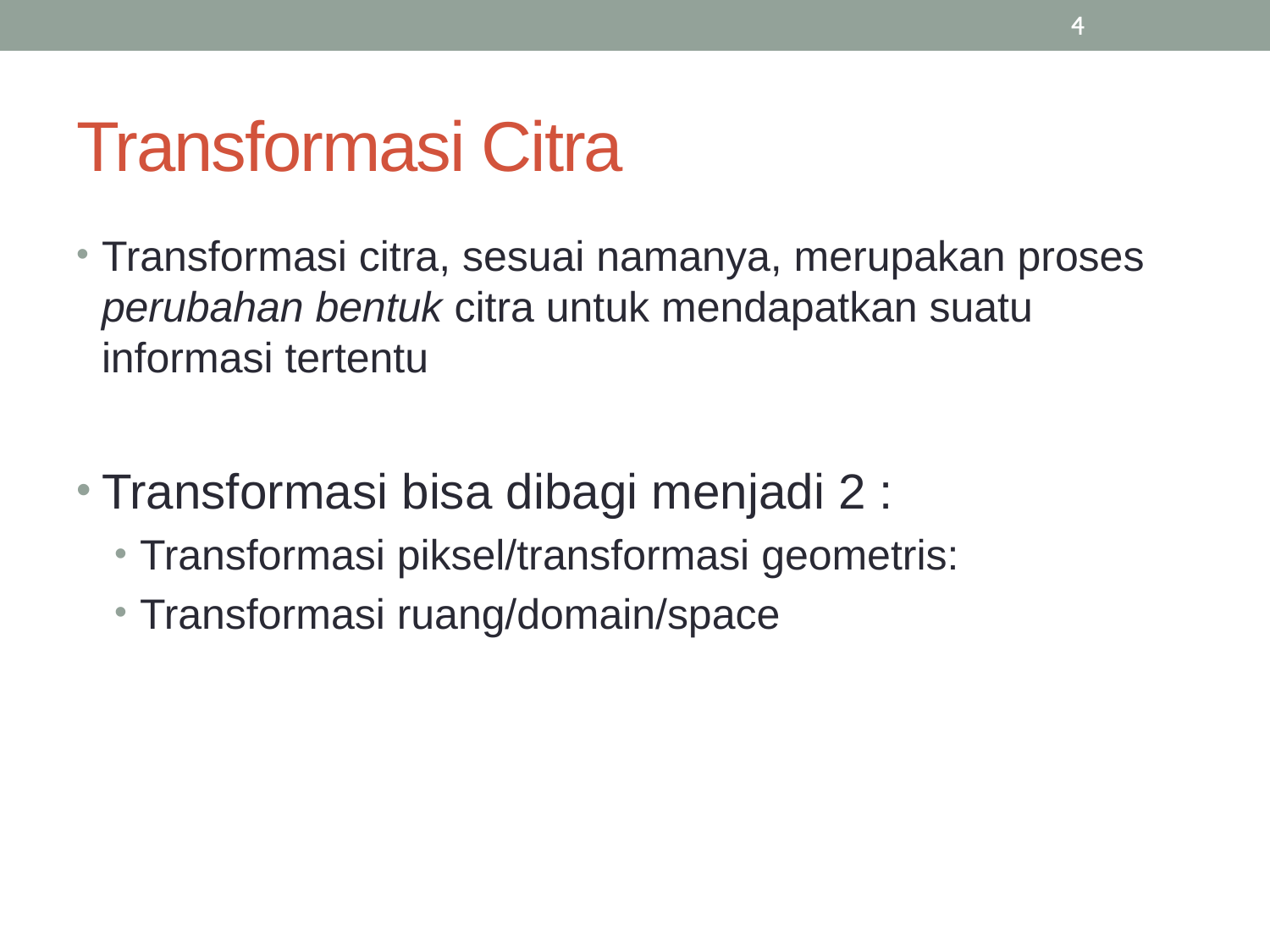

4
# Transformasi Citra
Transformasi citra, sesuai namanya, merupakan proses perubahan bentuk citra untuk mendapatkan suatu informasi tertentu

Transformasi bisa dibagi menjadi 2 :
Transformasi piksel/transformasi geometris:
Transformasi ruang/domain/space